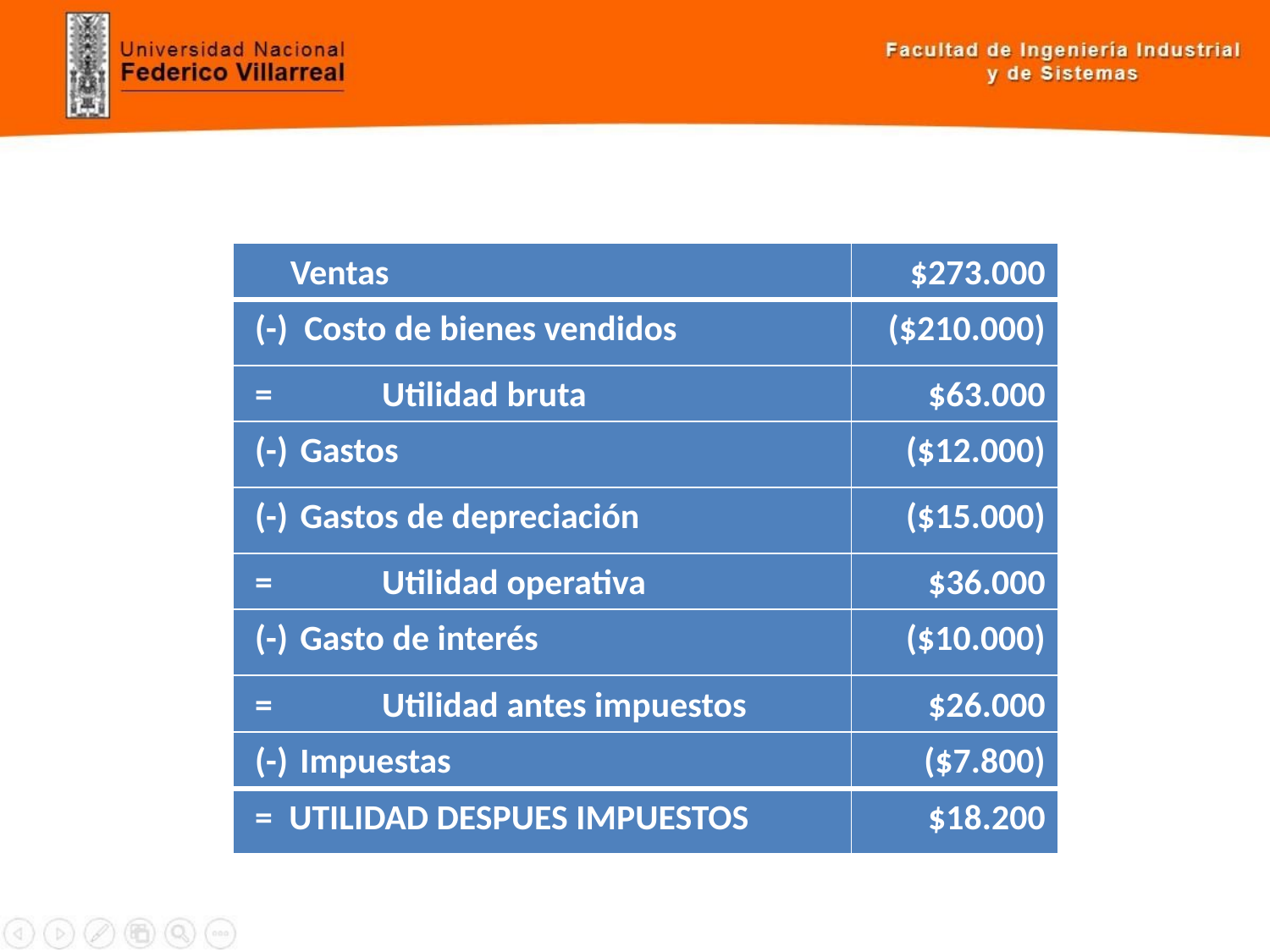

| Ventas | $273.000 |
| --- | --- |
| (-) Costo de bienes vendidos | ($210.000) |
| = Utilidad bruta | $63.000 |
| (-) Gastos | ($12.000) |
| (-) Gastos de depreciación | ($15.000) |
| = Utilidad operativa | $36.000 |
| (-) Gasto de interés | ($10.000) |
| = Utilidad antes impuestos | $26.000 |
| (-) Impuestas | ($7.800) |
| = UTILIDAD DESPUES IMPUESTOS | $18.200 |